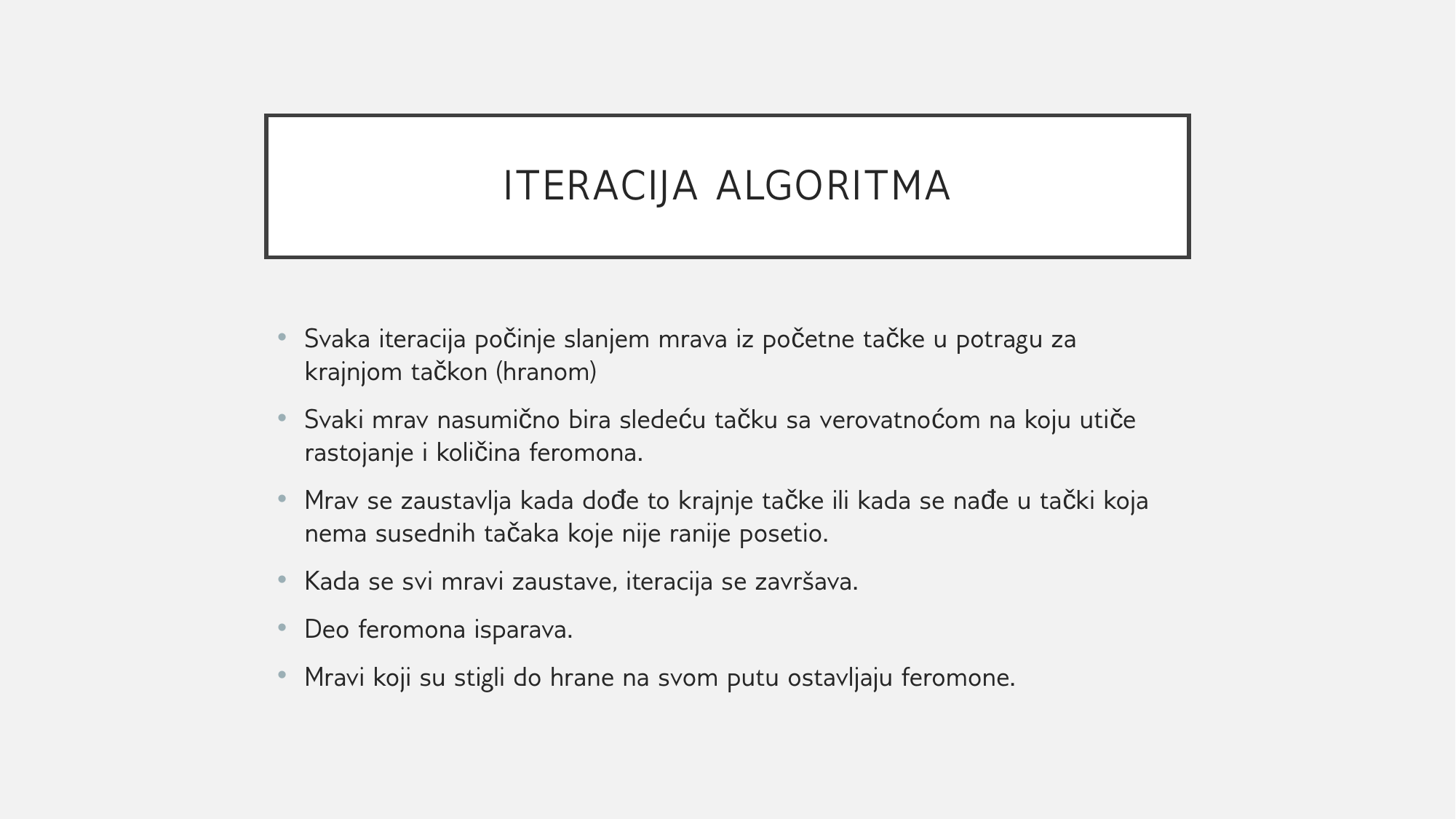

# Iteracija algoritma
Svaka iteracija počinje slanjem mrava iz početne tačke u potragu za krajnjom tačkon (hranom)
Svaki mrav nasumično bira sledeću tačku sa verovatnoćom na koju utiče rastojanje i količina feromona.
Mrav se zaustavlja kada dođe to krajnje tačke ili kada se nađe u tački koja nema susednih tačaka koje nije ranije posetio.
Kada se svi mravi zaustave, iteracija se završava.
Deo feromona isparava.
Mravi koji su stigli do hrane na svom putu ostavljaju feromone.